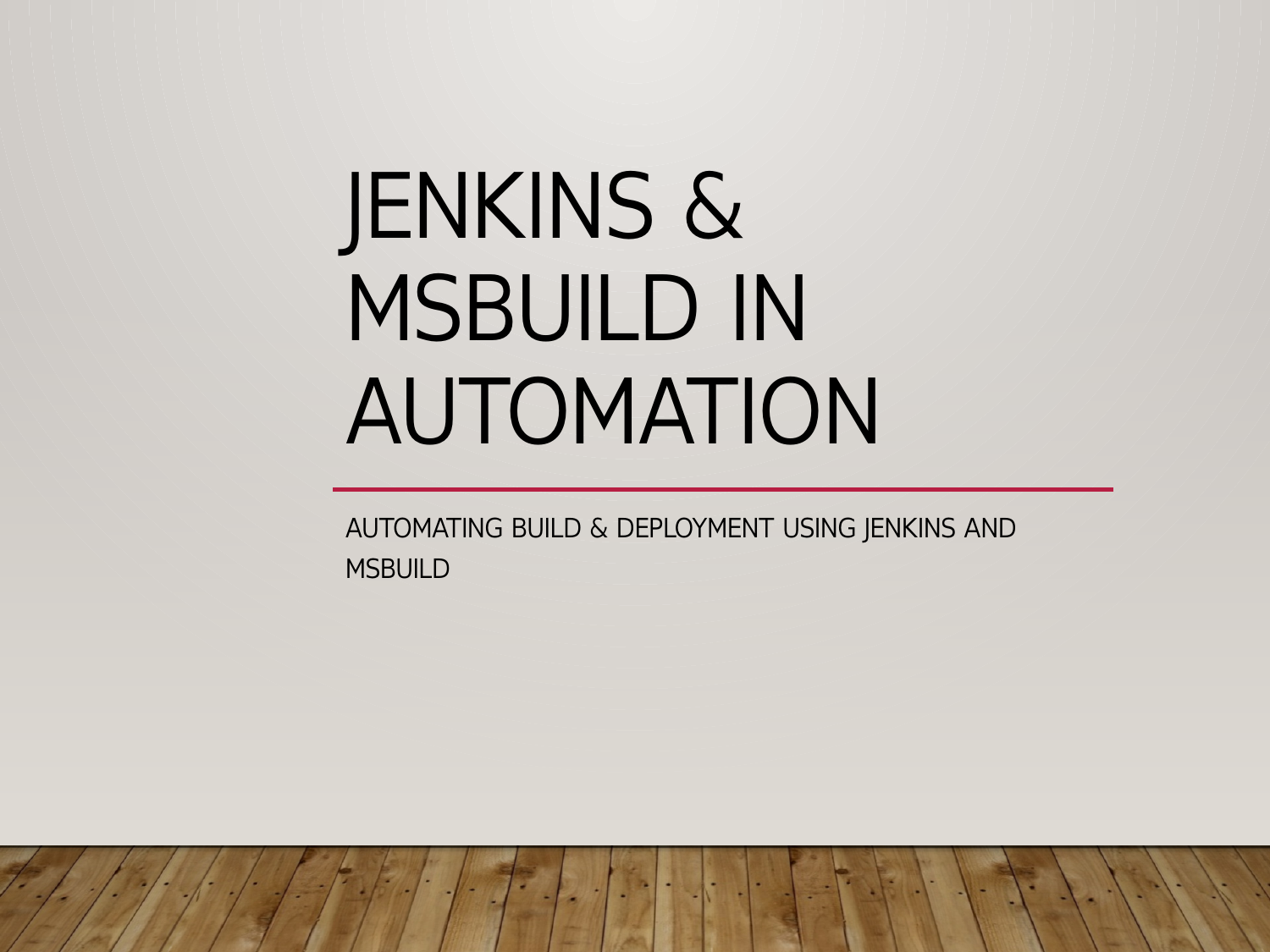

# Jenkins & MSBuild in Automation
Automating Build & Deployment using Jenkins and MSBuild